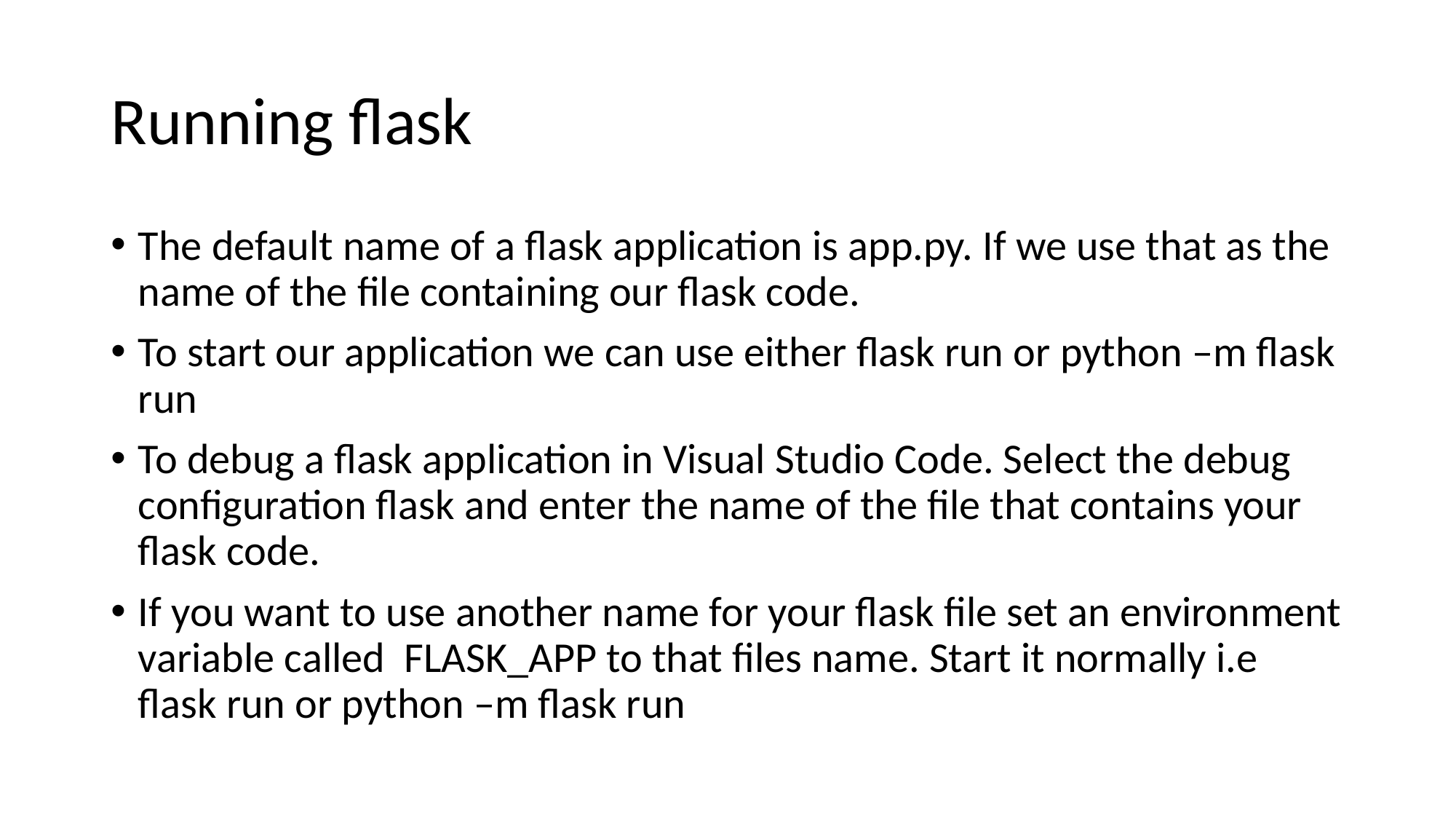

# Running flask
The default name of a flask application is app.py. If we use that as the name of the file containing our flask code.
To start our application we can use either flask run or python –m flask run
To debug a flask application in Visual Studio Code. Select the debug configuration flask and enter the name of the file that contains your flask code.
If you want to use another name for your flask file set an environment variable called  FLASK_APP to that files name. Start it normally i.e flask run or python –m flask run